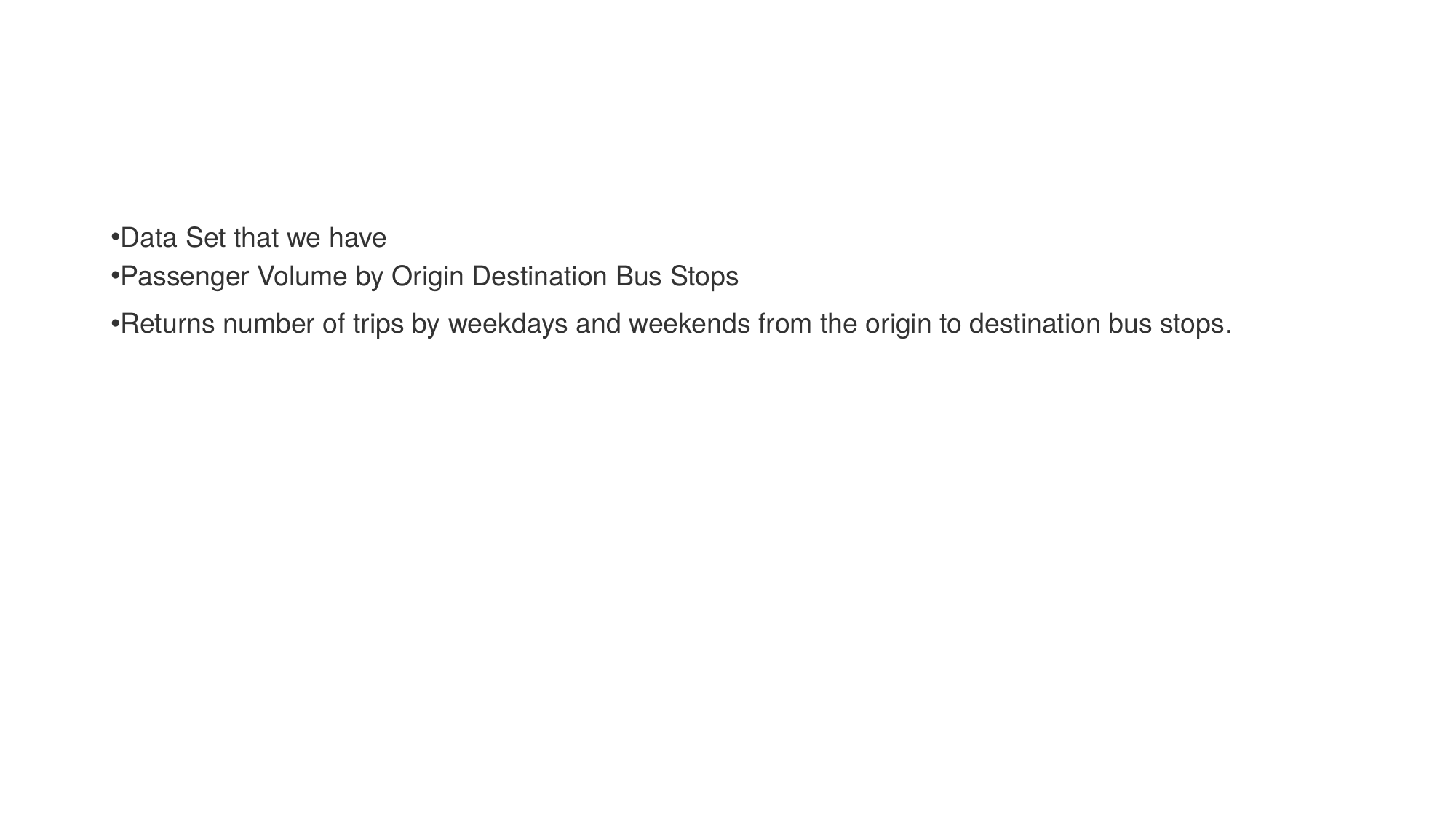

#
Data Set that we have
Passenger Volume by Origin Destination Bus Stops
Returns number of trips by weekdays and weekends from the origin to destination bus stops.